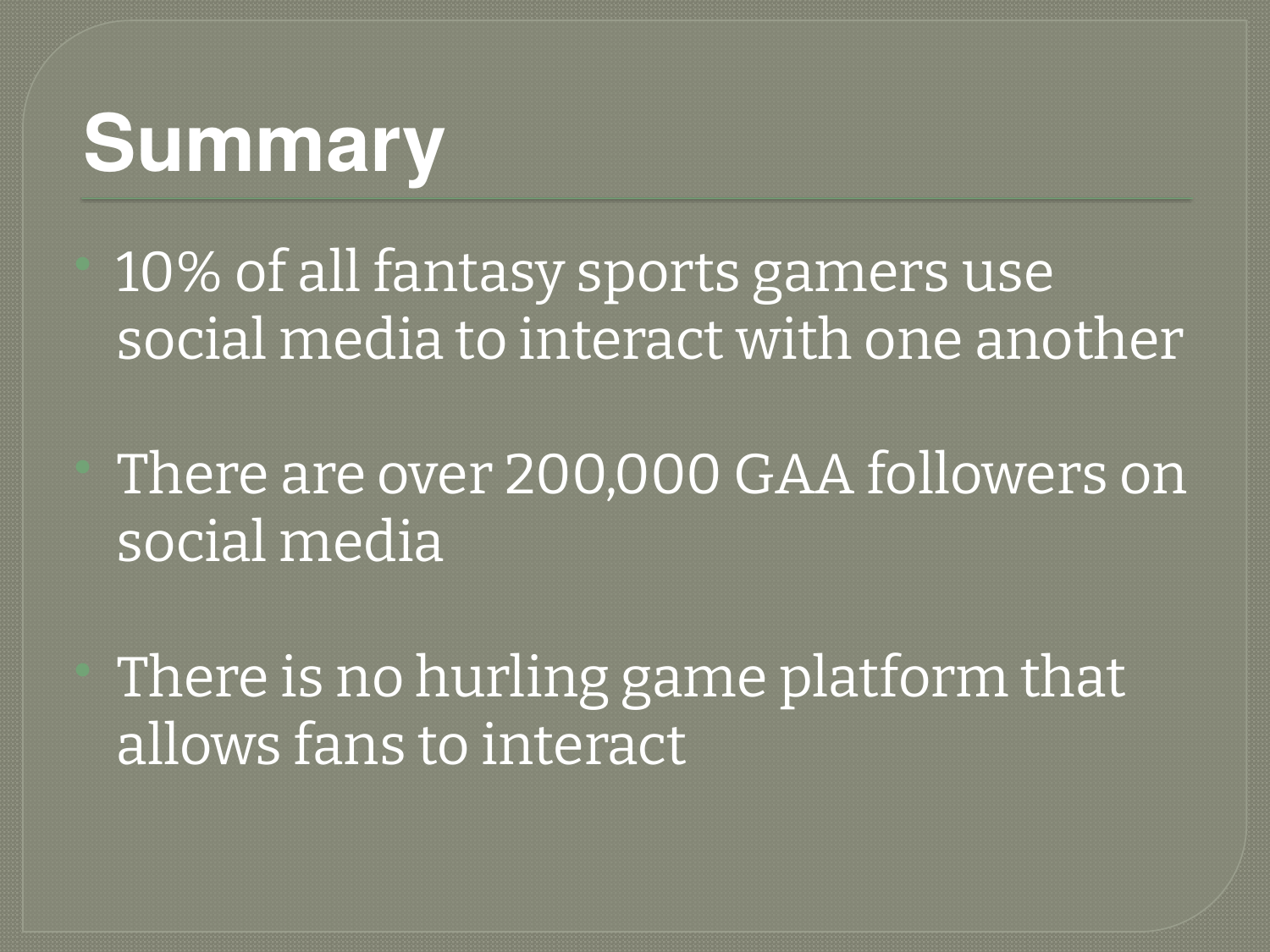

# Summary
10% of all fantasy sports gamers use social media to interact with one another

There are over 200,000 GAA followers on social media

There is no hurling game platform that allows fans to interact